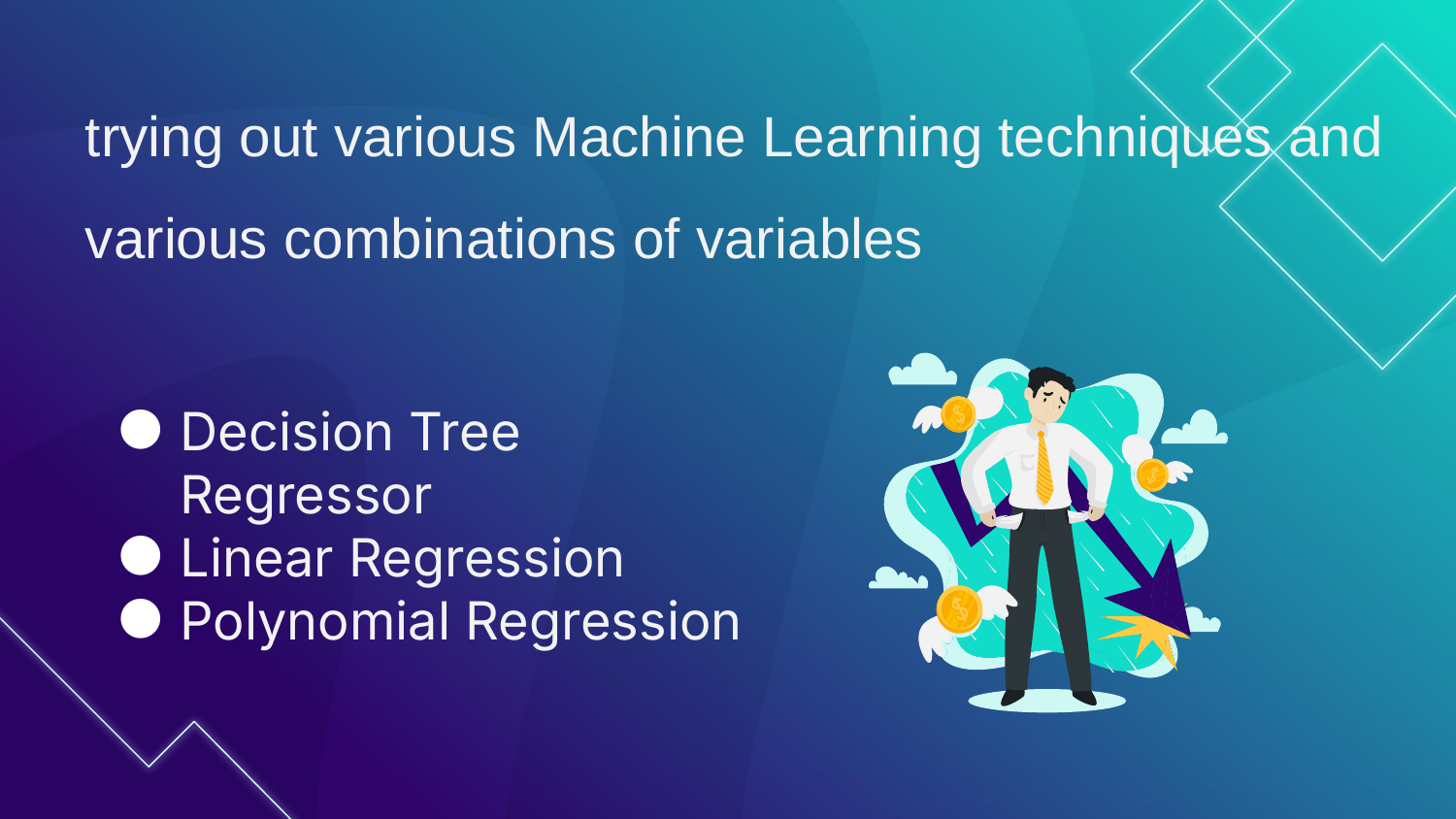

# trying out various Machine Learning techniques and various combinations of variables
Decision Tree Regressor
Linear Regression
Polynomial Regression